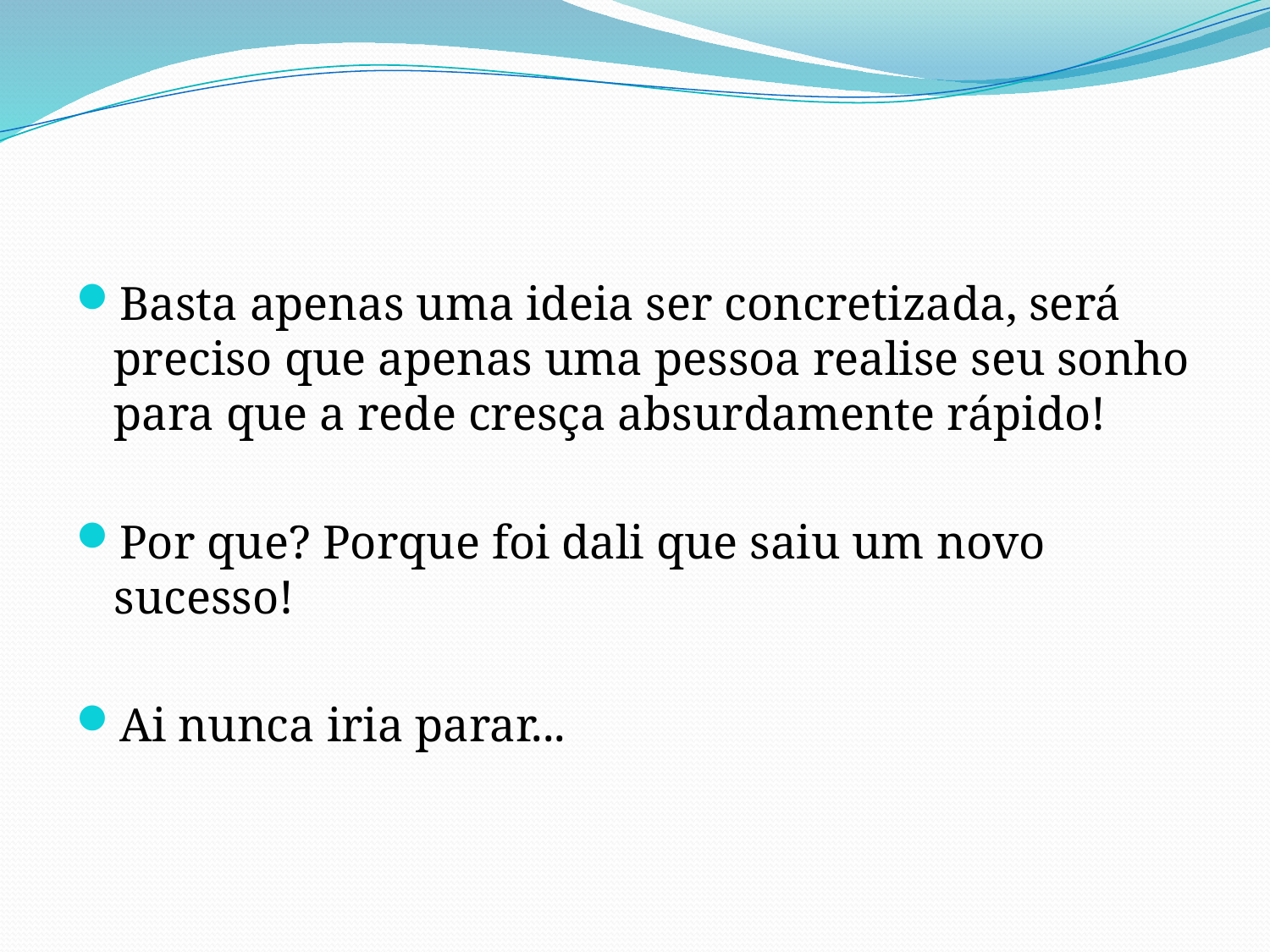

#
Basta apenas uma ideia ser concretizada, será preciso que apenas uma pessoa realise seu sonho para que a rede cresça absurdamente rápido!

Por que? Porque foi dali que saiu um novo sucesso!

Ai nunca iria parar...